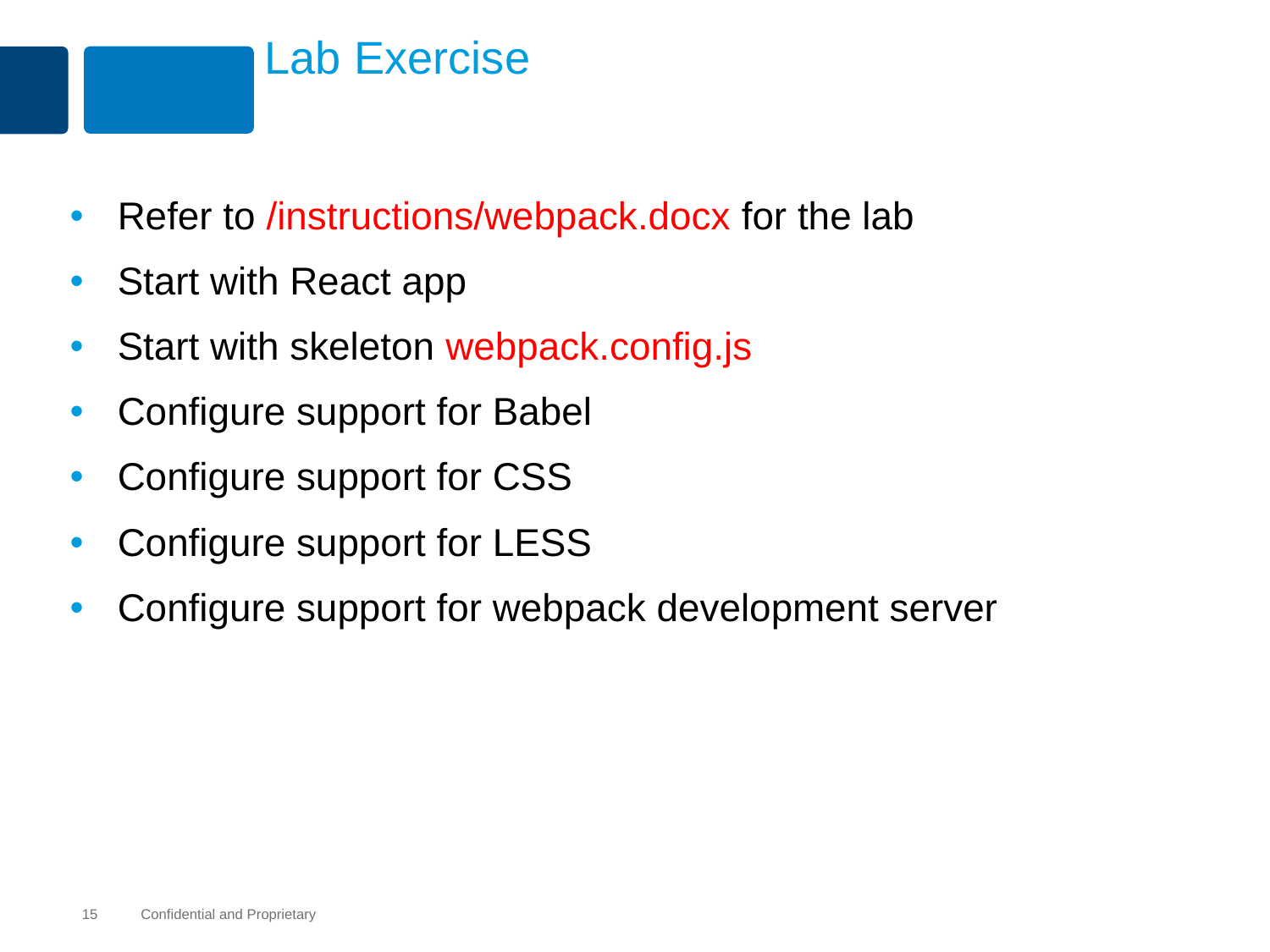

# Lab Exercise
Refer to /instructions/webpack.docx for the lab
Start with React app
Start with skeleton webpack.config.js
Configure support for Babel
Configure support for CSS
Configure support for LESS
Configure support for webpack development server